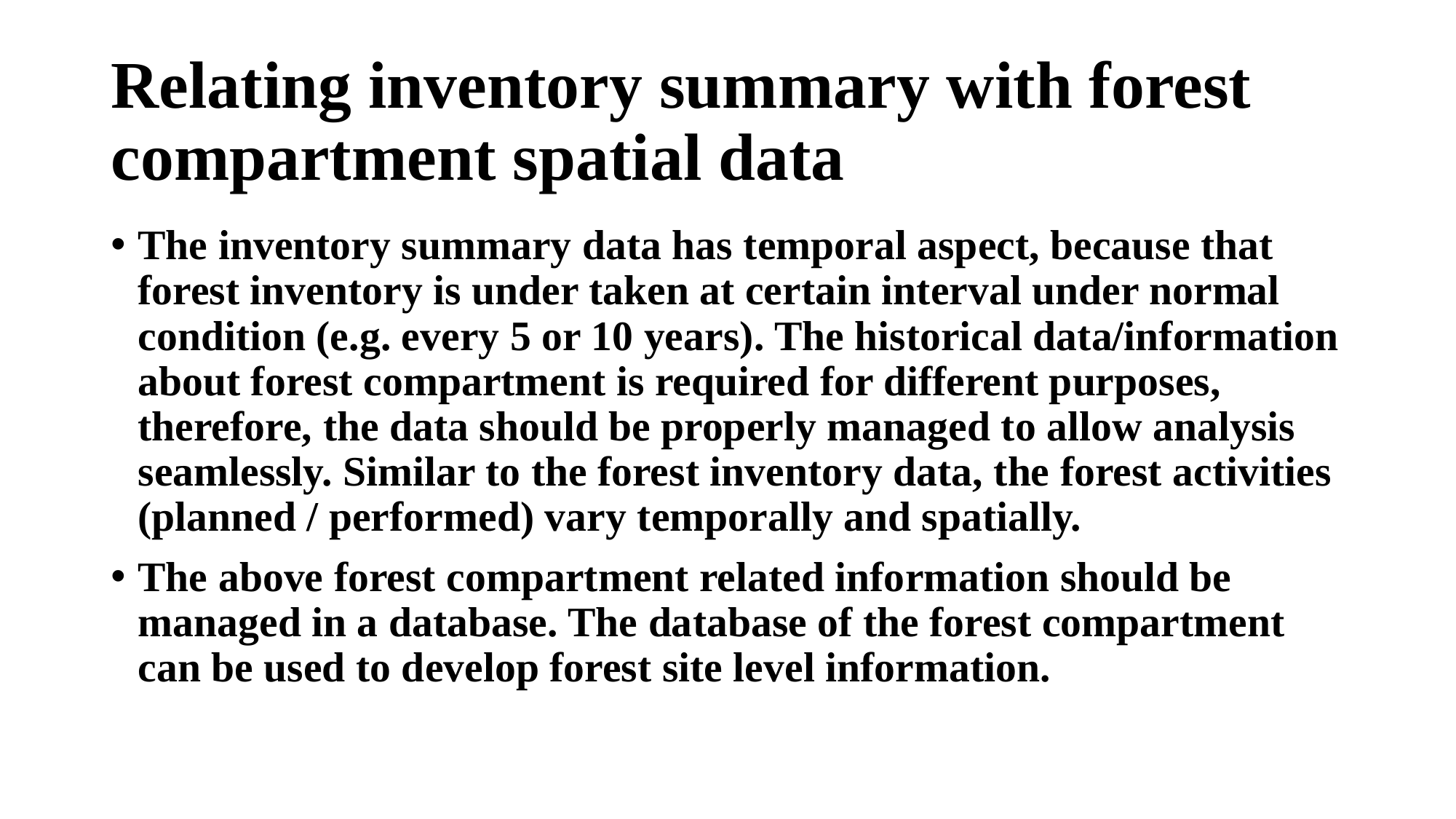

# Relating inventory summary with forest compartment spatial data
The inventory summary data has temporal aspect, because that forest inventory is under taken at certain interval under normal condition (e.g. every 5 or 10 years). The historical data/information about forest compartment is required for different purposes, therefore, the data should be properly managed to allow analysis seamlessly. Similar to the forest inventory data, the forest activities (planned / performed) vary temporally and spatially.
The above forest compartment related information should be managed in a database. The database of the forest compartment can be used to develop forest site level information.